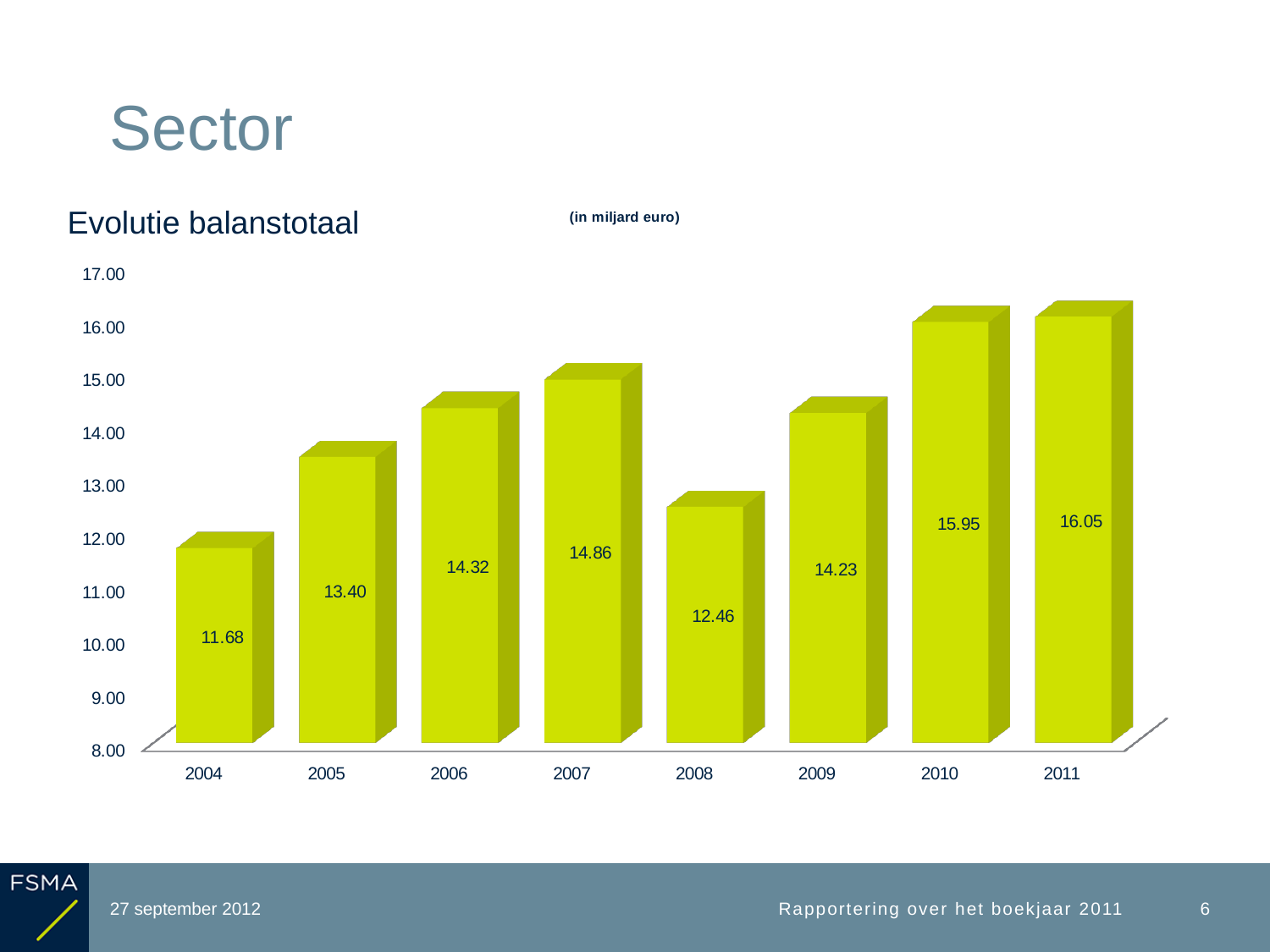

# Sector

[unsupported chart]

Evolutie balanstotaal
27 september 2012
Rapportering over het boekjaar 2011
6